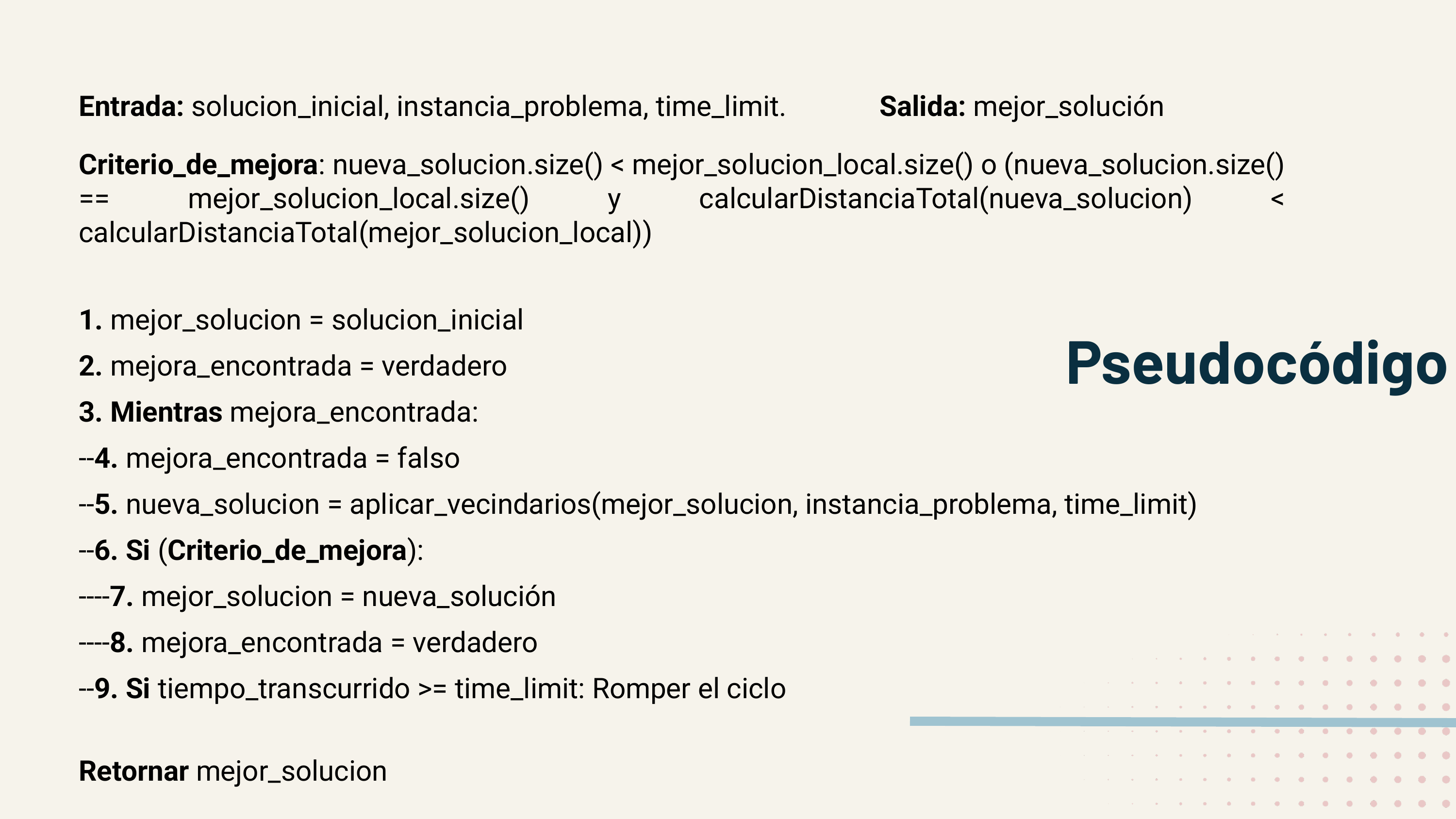

Entrada: solucion_inicial, instancia_problema, time_limit.		Salida: mejor_solución
Criterio_de_mejora: nueva_solucion.size() < mejor_solucion_local.size() o (nueva_solucion.size() == mejor_solucion_local.size() y calcularDistanciaTotal(nueva_solucion) < calcularDistanciaTotal(mejor_solucion_local))

1. mejor_solucion = solucion_inicial
2. mejora_encontrada = verdadero
3. Mientras mejora_encontrada:
--4. mejora_encontrada = falso
--5. nueva_solucion = aplicar_vecindarios(mejor_solucion, instancia_problema, time_limit)
--6. Si (Criterio_de_mejora):
----7. mejor_solucion = nueva_solución
----8. mejora_encontrada = verdadero
--9. Si tiempo_transcurrido >= time_limit: Romper el ciclo

Retornar mejor_solucion
Pseudocódigo